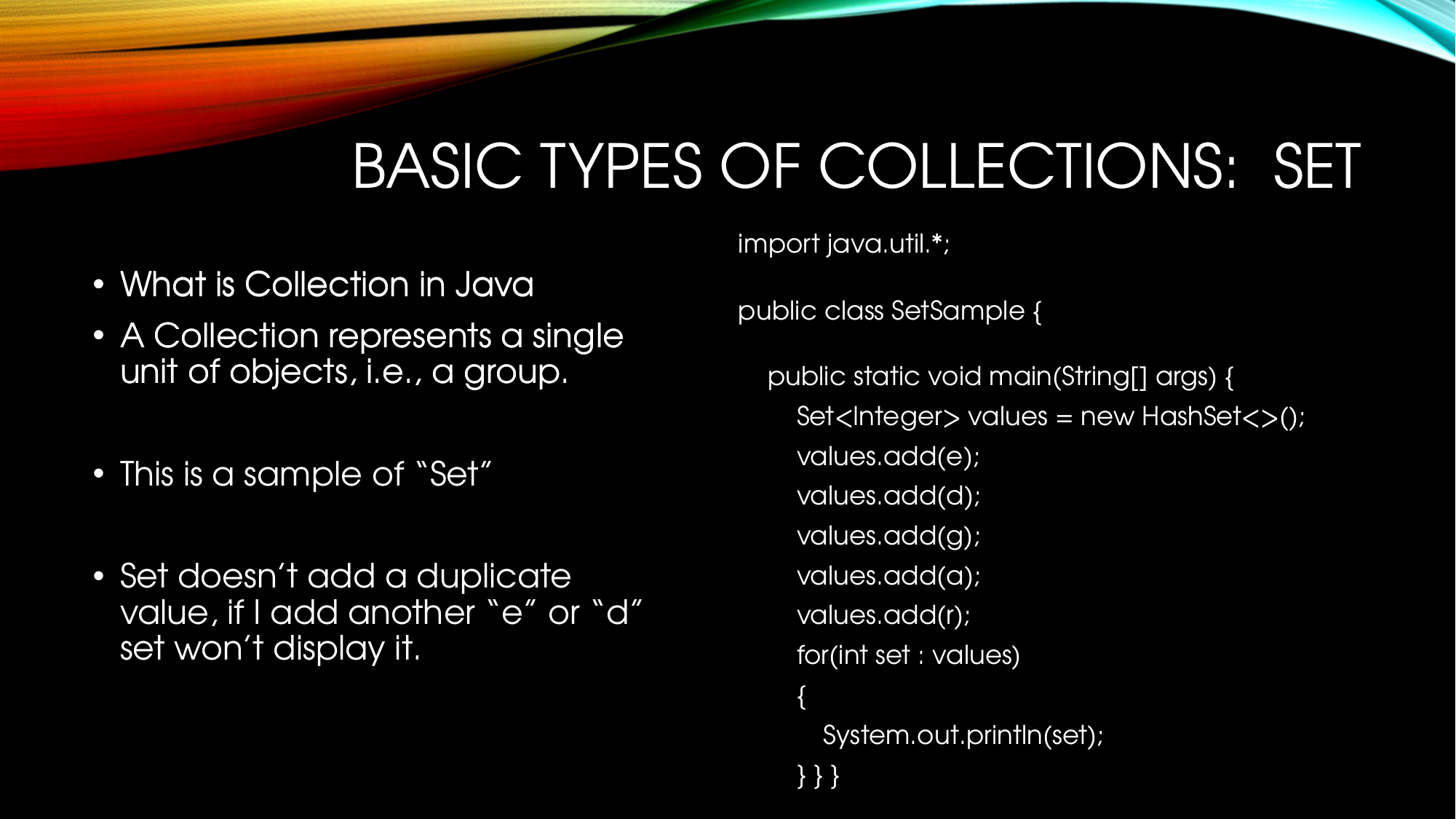

# basic types of collections:  Set
import java.util.*;

public class SetSample {

    public static void main(String[] args) {
        Set<Integer> values = new HashSet<>();
        values.add(e);
        values.add(d);
        values.add(g);
        values.add(a);
        values.add(r);
        for(int set : values)
        {
	System.out.println(set);
        } } }

What is Collection in Java
A Collection represents a single unit of objects, i.e., a group.

What is Collection in Java
A Collection represents a single unit of objects, i.e., a group.

This is a sample of “Set”

Set doesn’t add a duplicate value, if I add another “e” or “d” set won’t display it.